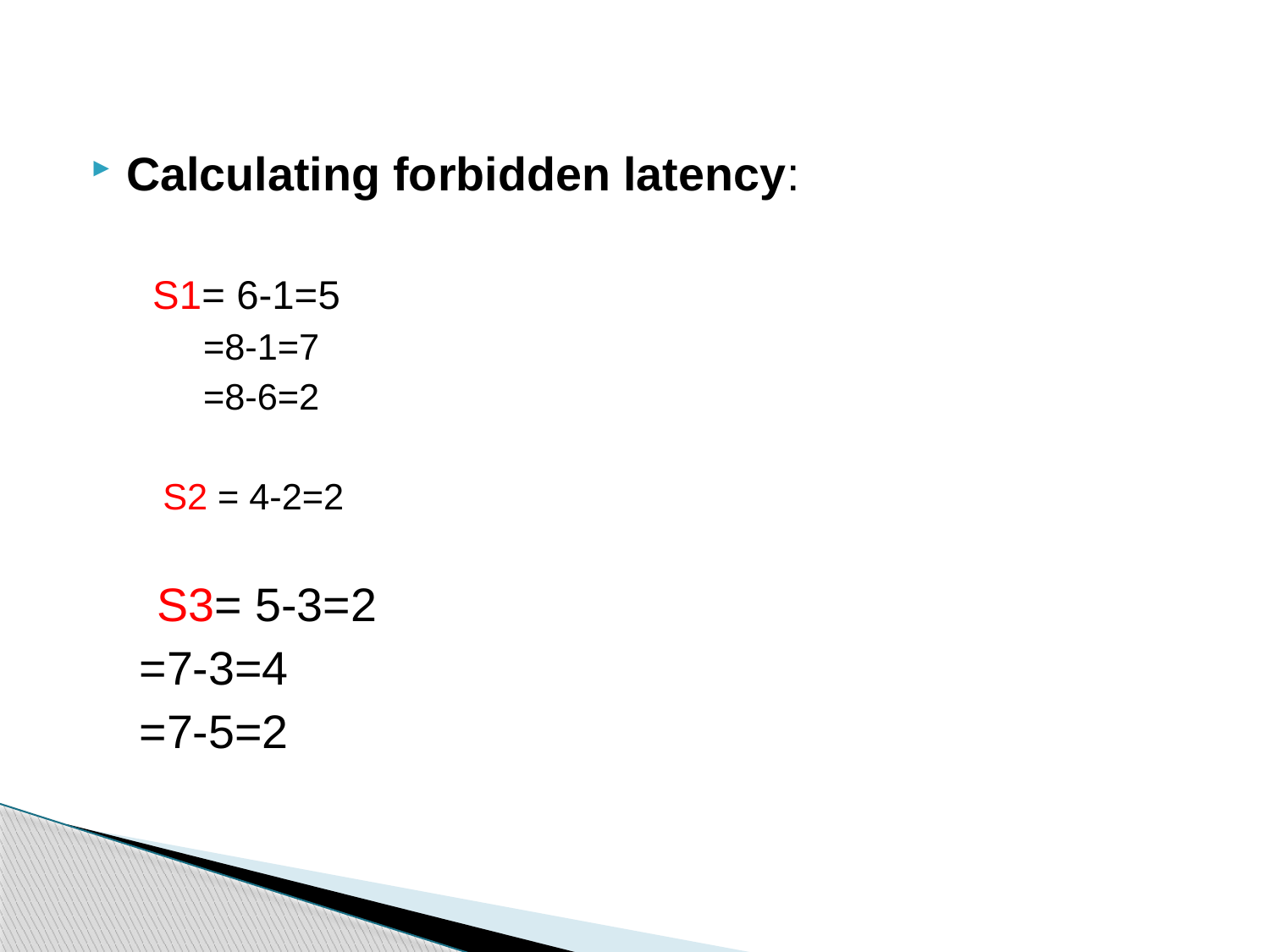

Calculating forbidden latency:

  S1= 6-1=5
    =8-1=7
    =8-6=2

S2 = 4-2=2

     S3= 5-3=2
		 =7-3=4
		 =7-5=2